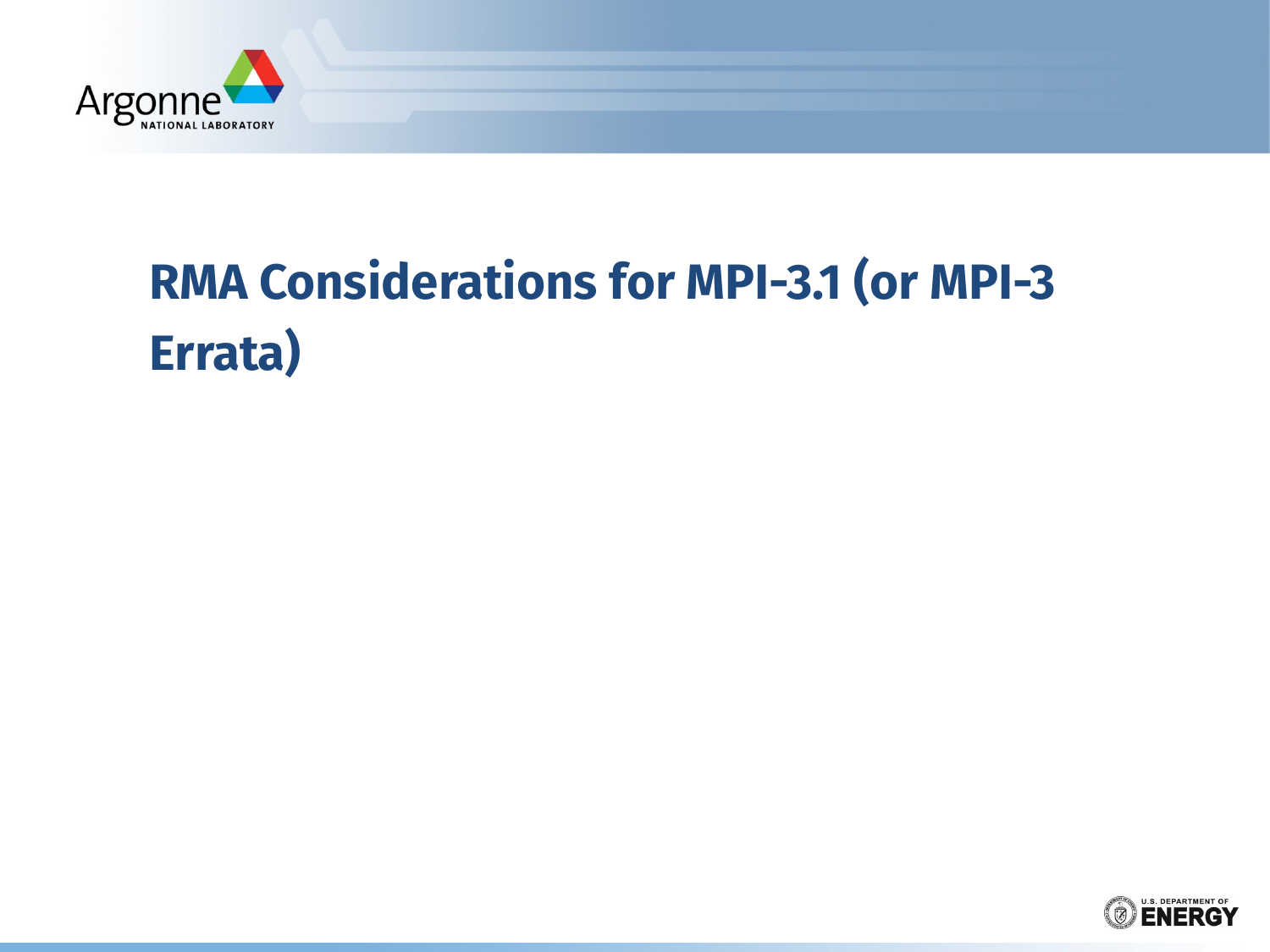

# RMA Considerations for MPI-3.1 (or MPI-3 Errata)